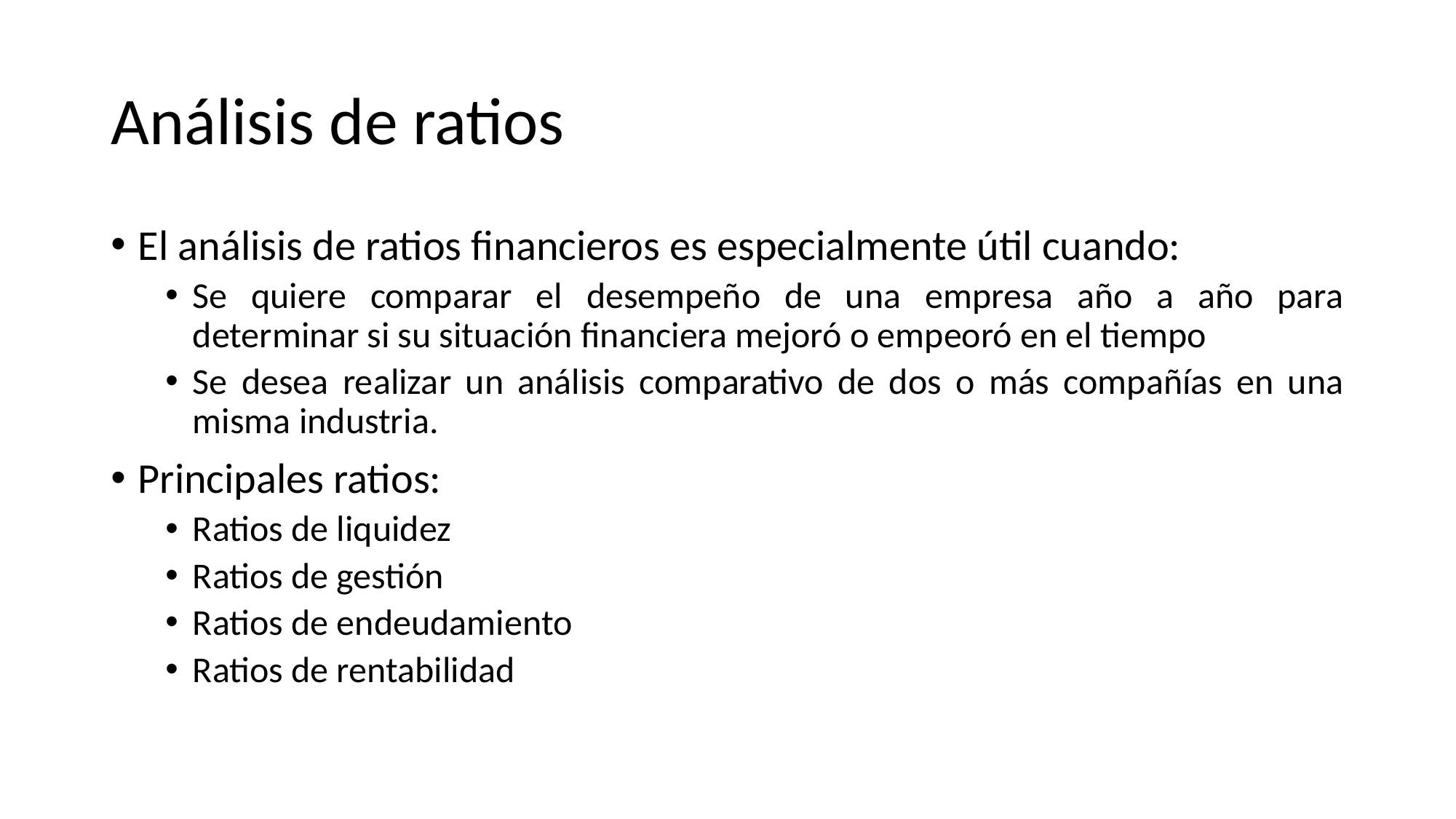

# Análisis de ratios
El análisis de ratios financieros es especialmente útil cuando:
Se quiere comparar el desempeño de una empresa año a año para determinar si su situación financiera mejoró o empeoró en el tiempo
Se desea realizar un análisis comparativo de dos o más compañías en una misma industria.
Principales ratios:
Ratios de liquidez
Ratios de gestión
Ratios de endeudamiento
Ratios de rentabilidad